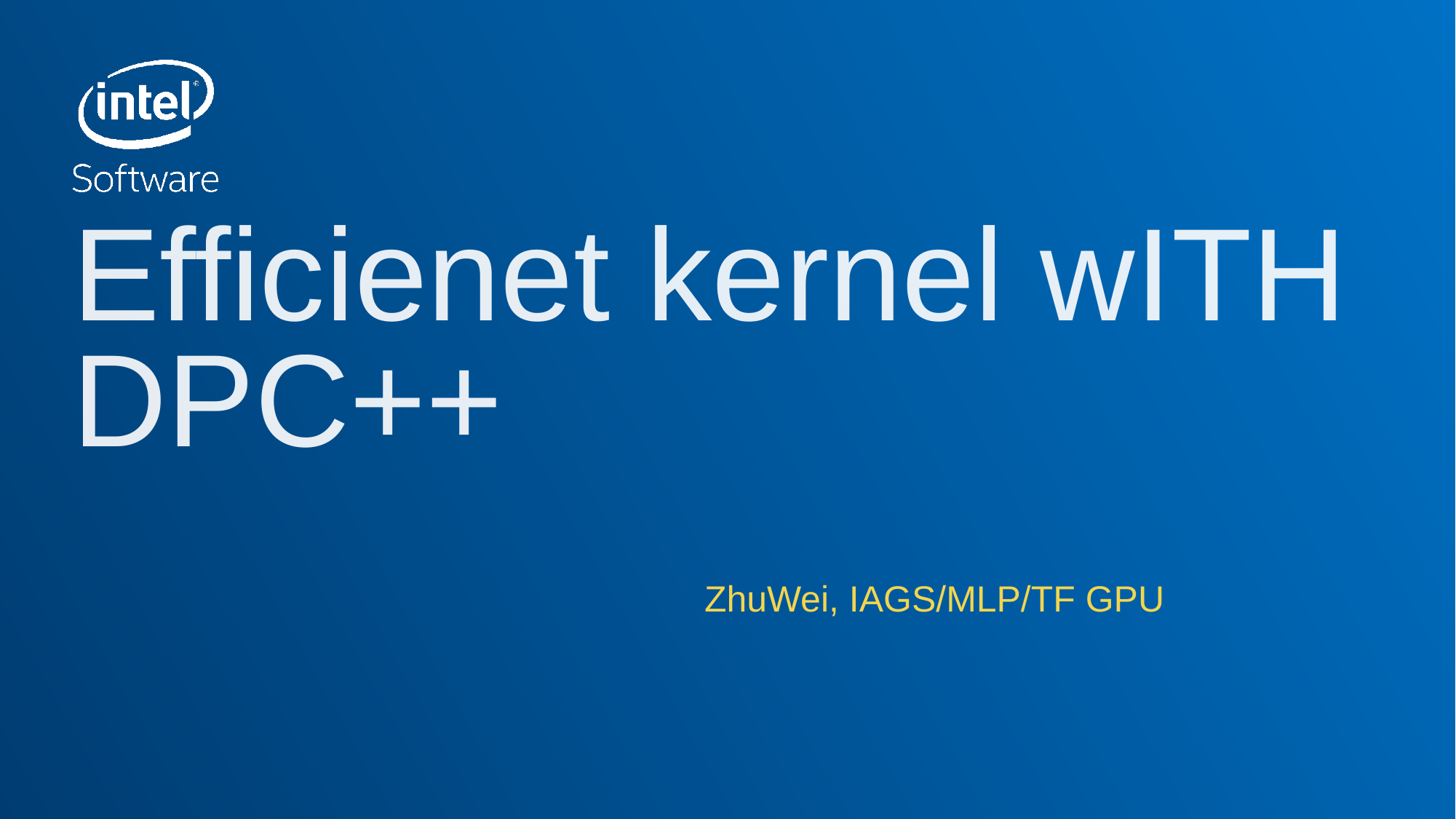

# Efficienet kernel wITH DPC++
ZhuWei, IAGS/MLP/TF GPU